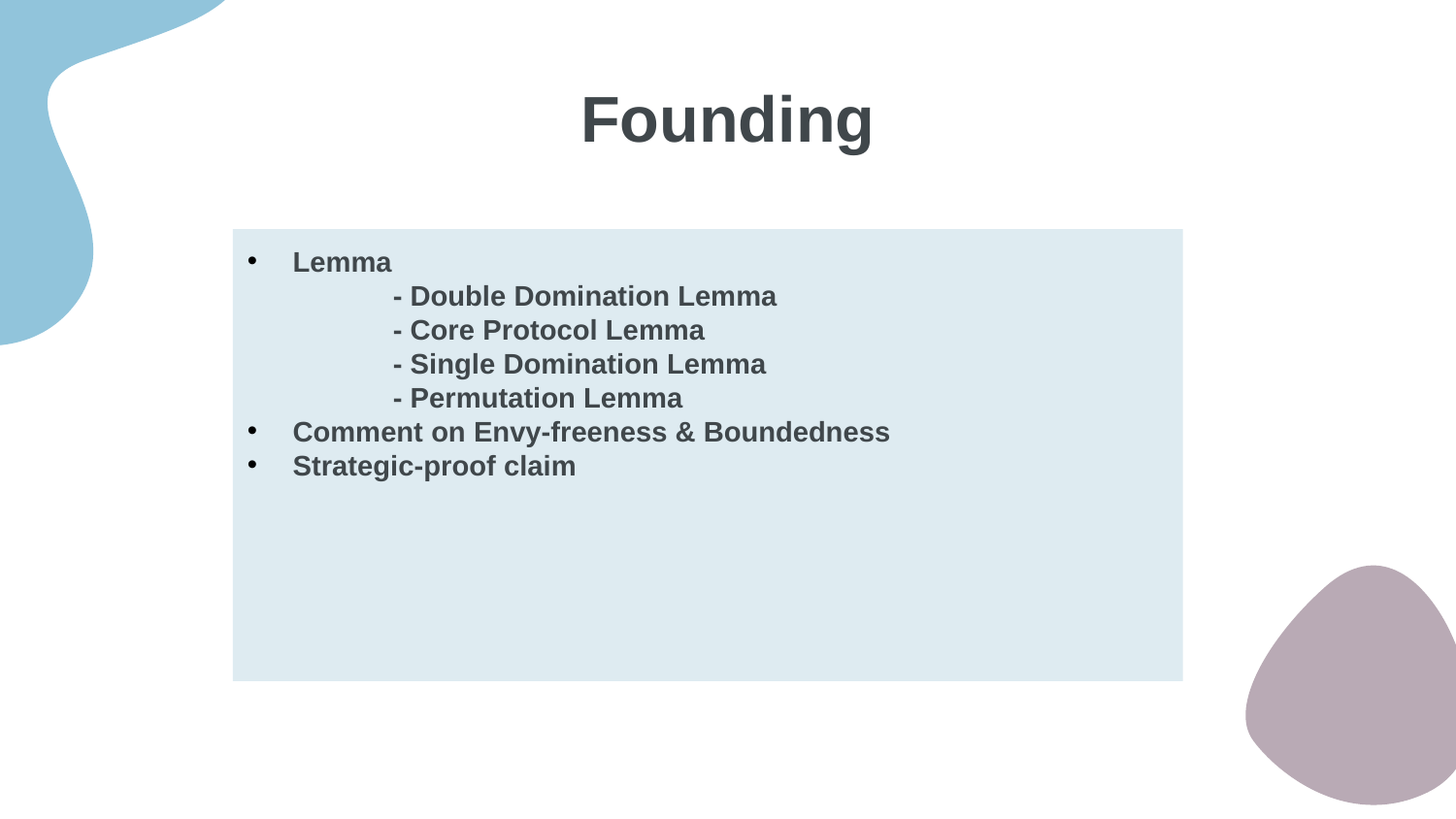

# Founding
Lemma
	- Double Domination Lemma
	- Core Protocol Lemma
	- Single Domination Lemma
	- Permutation Lemma
Comment on Envy-freeness & Boundedness
Strategic-proof claim